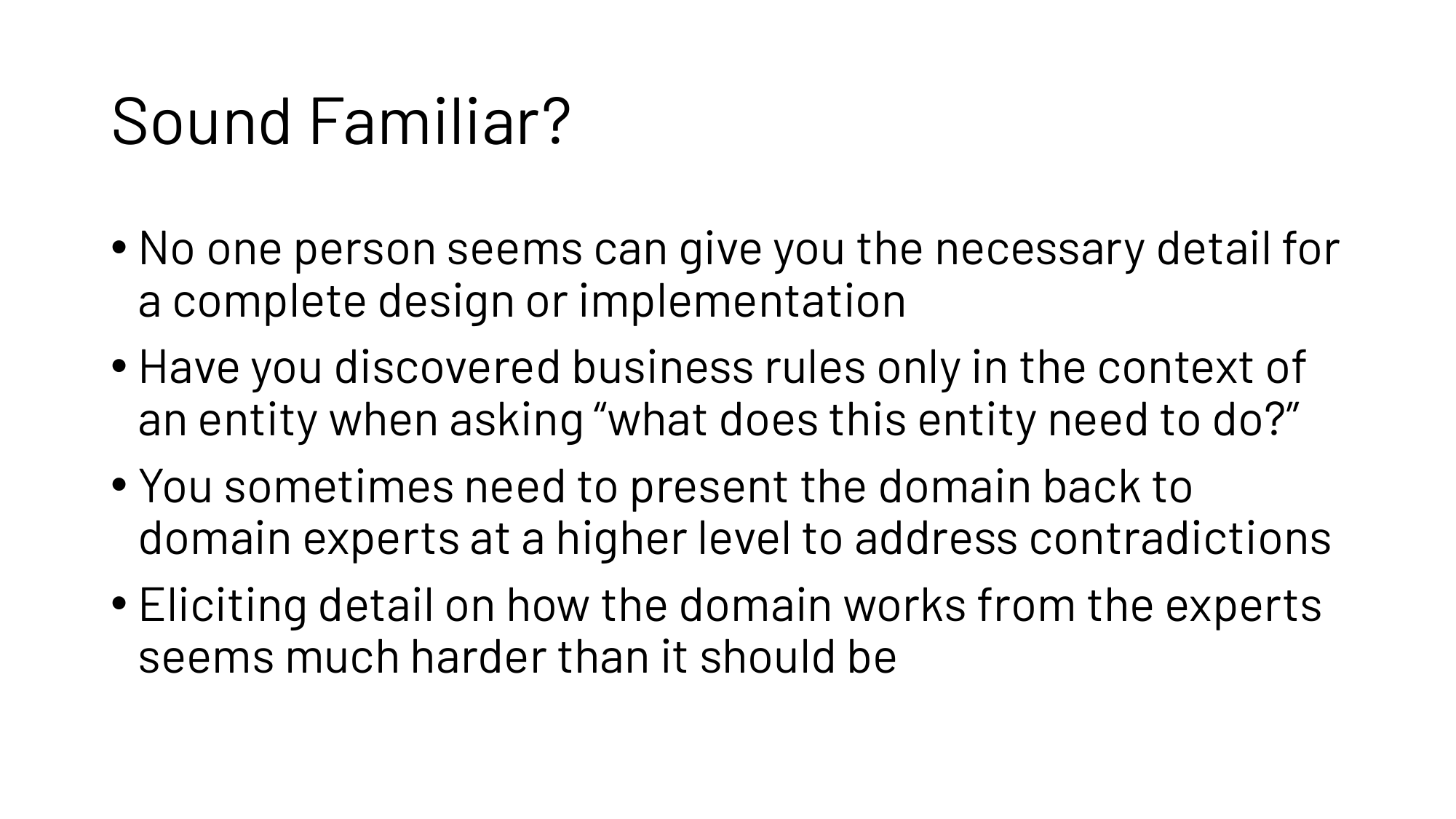

# Sound Familiar?
No one person seems can give you the necessary detail for a complete design or implementation
Have you discovered business rules only in the context of an entity when asking “what does this entity need to do?”
You sometimes need to present the domain back to domain experts at a higher level to address contradictions
Eliciting detail on how the domain works from the experts seems much harder than it should be